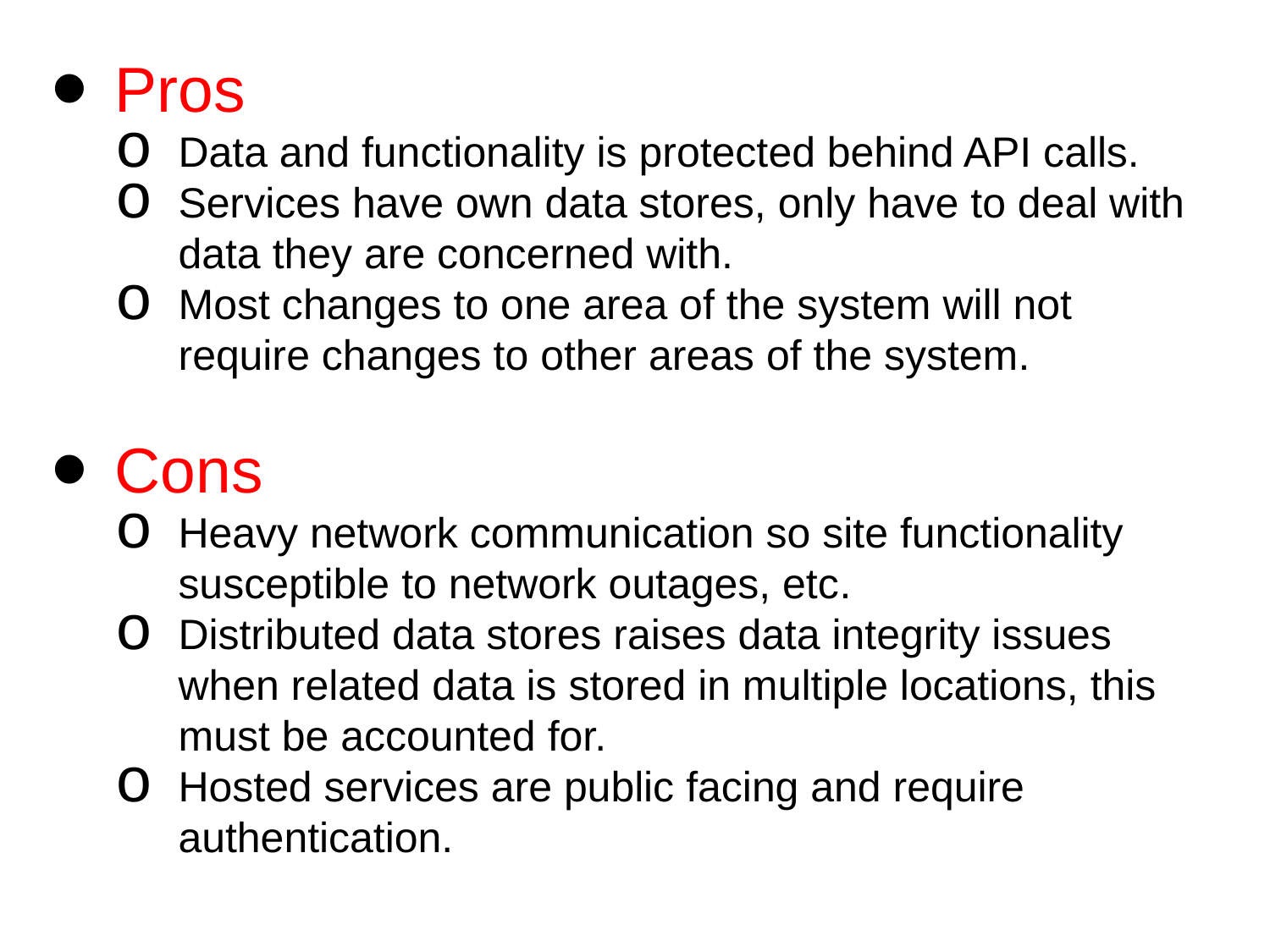

Pros
Data and functionality is protected behind API calls.
Services have own data stores, only have to deal with data they are concerned with.
Most changes to one area of the system will not require changes to other areas of the system.

Cons
Heavy network communication so site functionality susceptible to network outages, etc.
Distributed data stores raises data integrity issues when related data is stored in multiple locations, this must be accounted for.
Hosted services are public facing and require authentication.